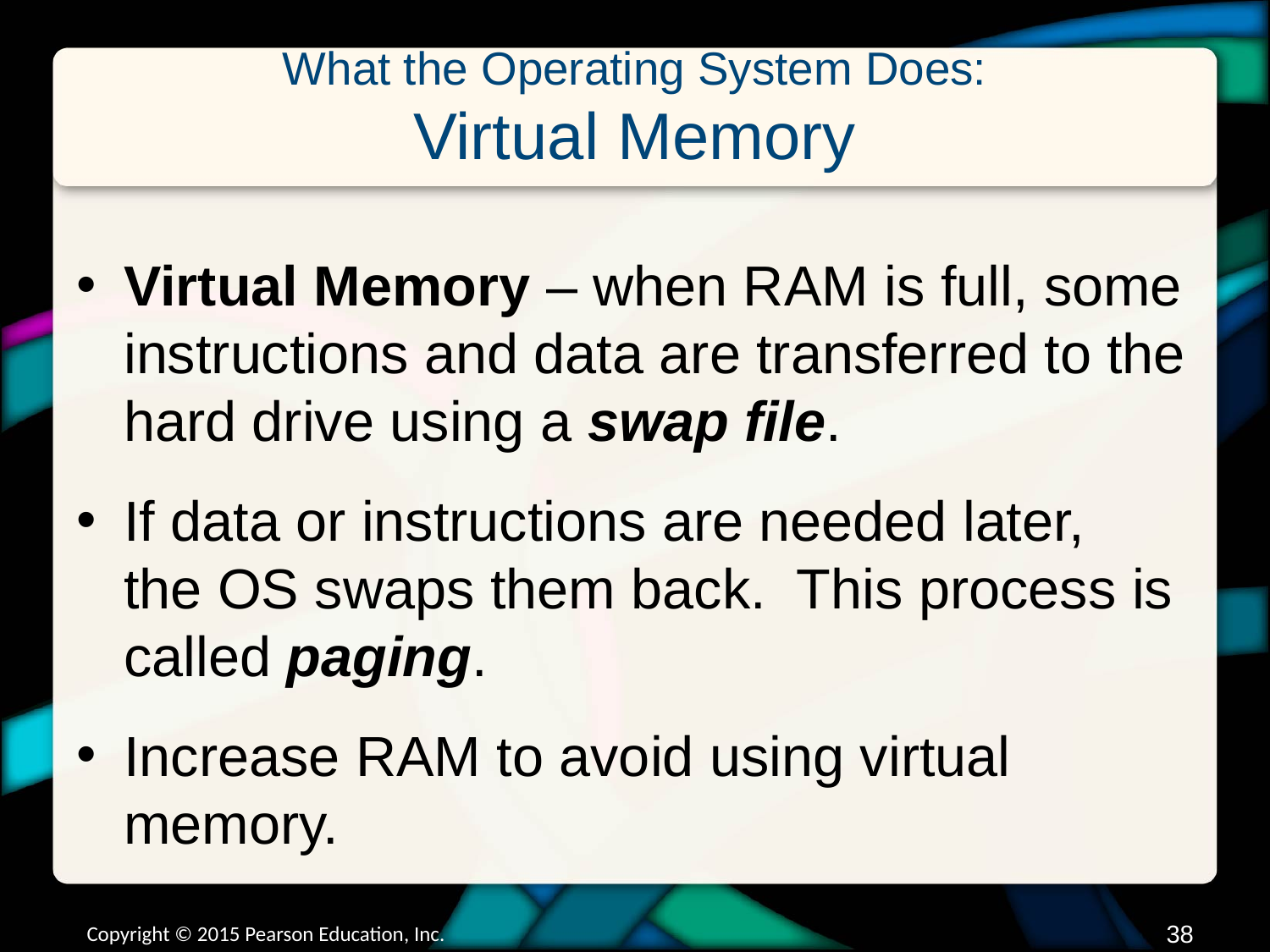

# What the Operating System Does: Virtual Memory
Virtual Memory – when RAM is full, some instructions and data are transferred to the hard drive using a swap file.
If data or instructions are needed later,
the OS swaps them back.  This process is called paging.
Increase RAM to avoid using virtual memory.
Copyright © 2015 Pearson Education, Inc.
38